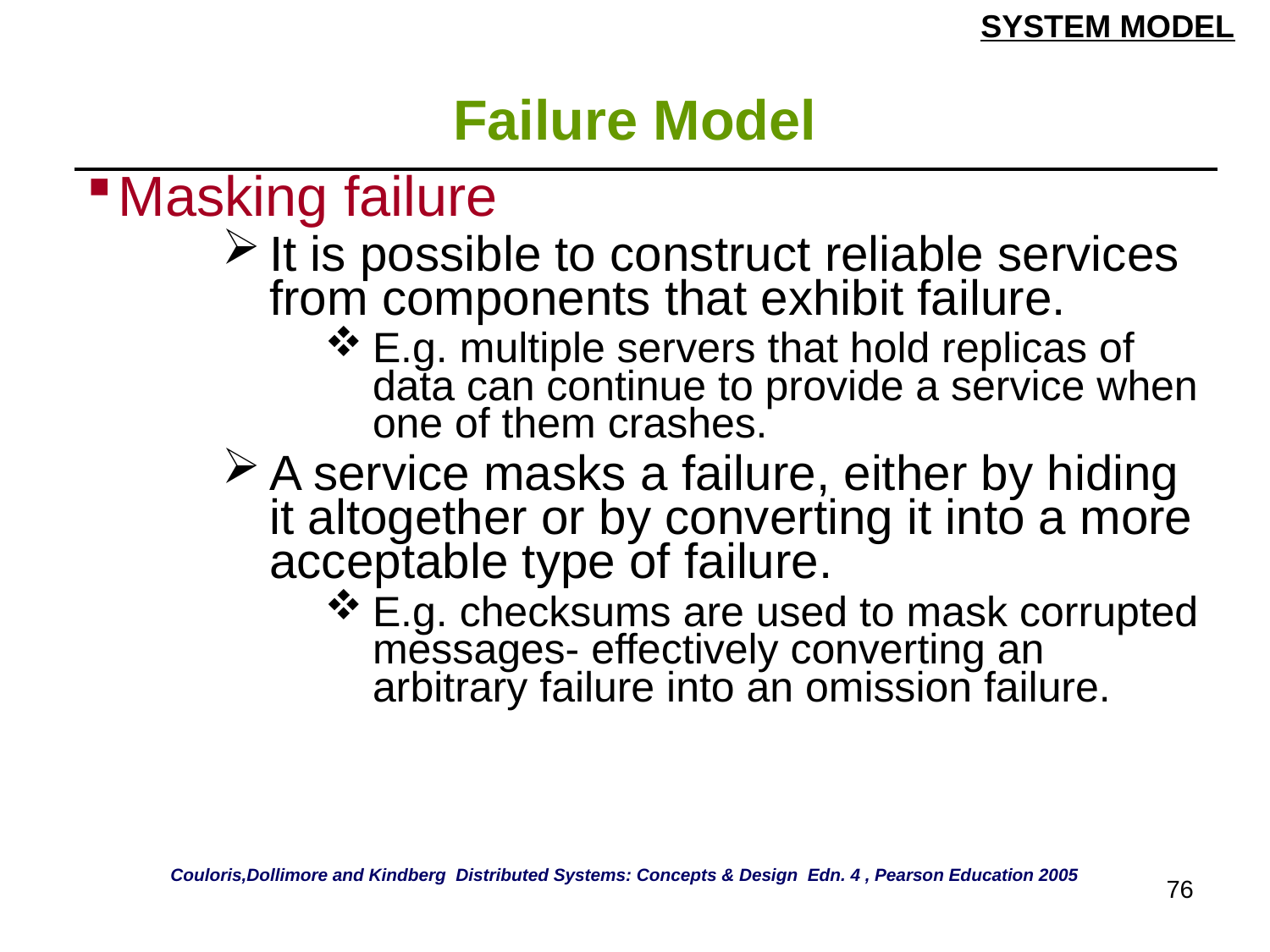

SYSTEM MODEL
# Failure Model
| Masking failure It is possible to construct reliable services from components that exhibit failure. E.g. multiple servers that hold replicas of data can continue to provide a service when one of them crashes. A service masks a failure, either by hiding it altogether or by converting it into a more acceptable type of failure. E.g. checksums are used to mask corrupted messages- effectively converting an arbitrary failure into an omission failure. |
| --- |
Couloris,Dollimore and Kindberg  Distributed Systems: Concepts & Design  Edn. 4 , Pearson Education 2005
76